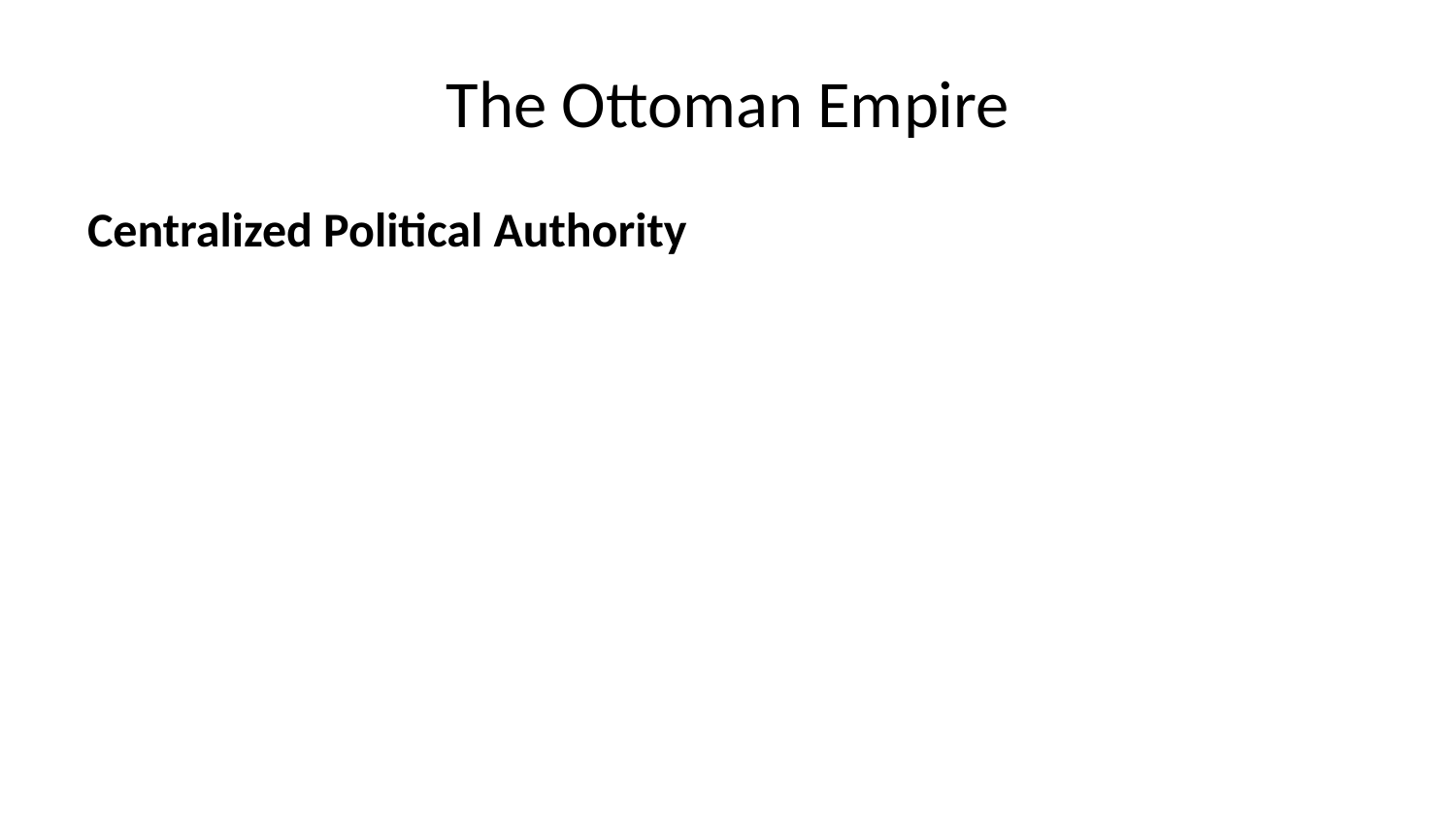

# The Ottoman Empire
Centralized Political Authority